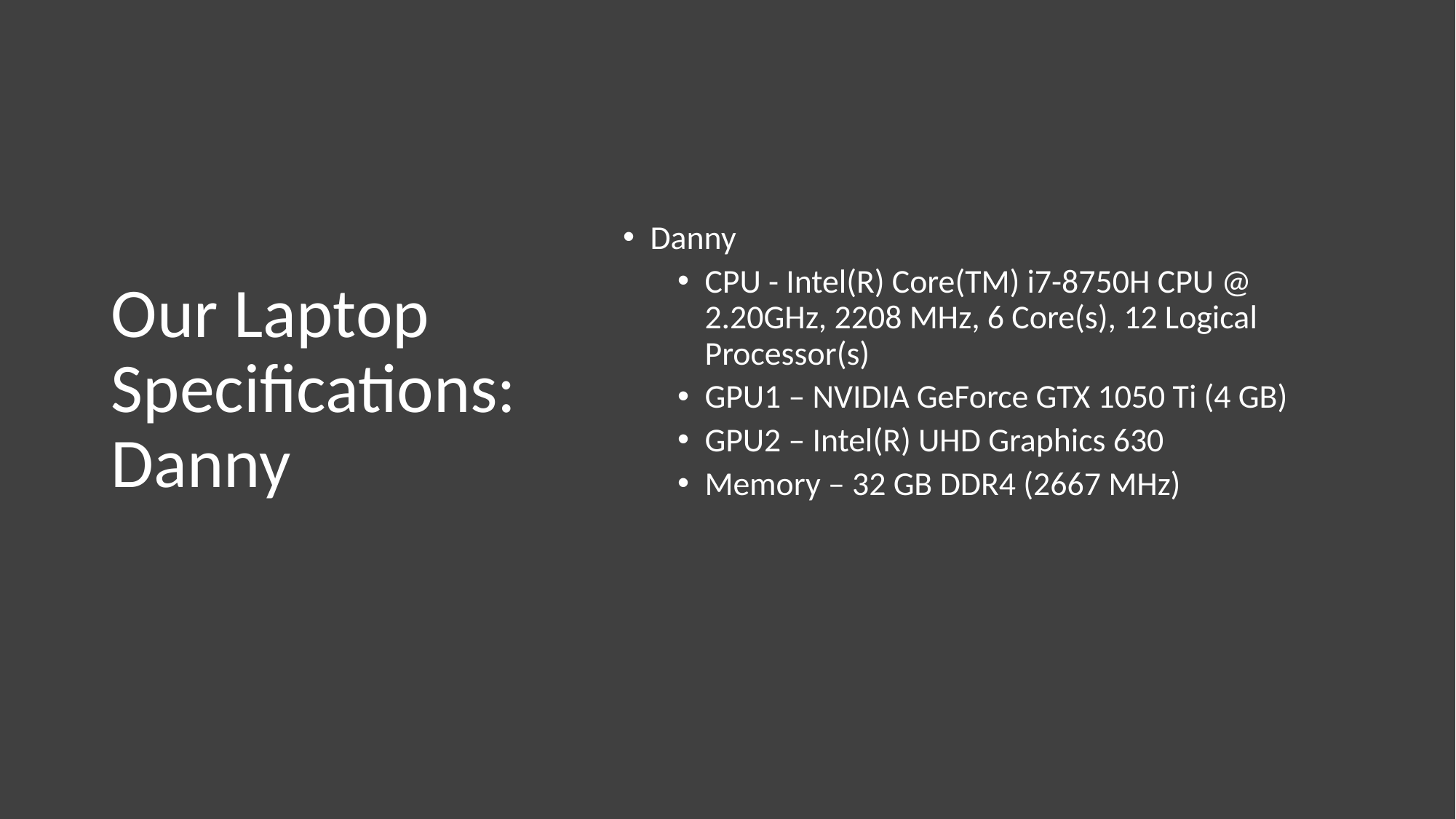

# Our Laptop Specifications: Danny
Danny
CPU - Intel(R) Core(TM) i7-8750H CPU @ 2.20GHz, 2208 MHz, 6 Core(s), 12 Logical Processor(s)
GPU1 – NVIDIA GeForce GTX 1050 Ti (4 GB)
GPU2 – Intel(R) UHD Graphics 630
Memory – 32 GB DDR4 (2667 MHz)